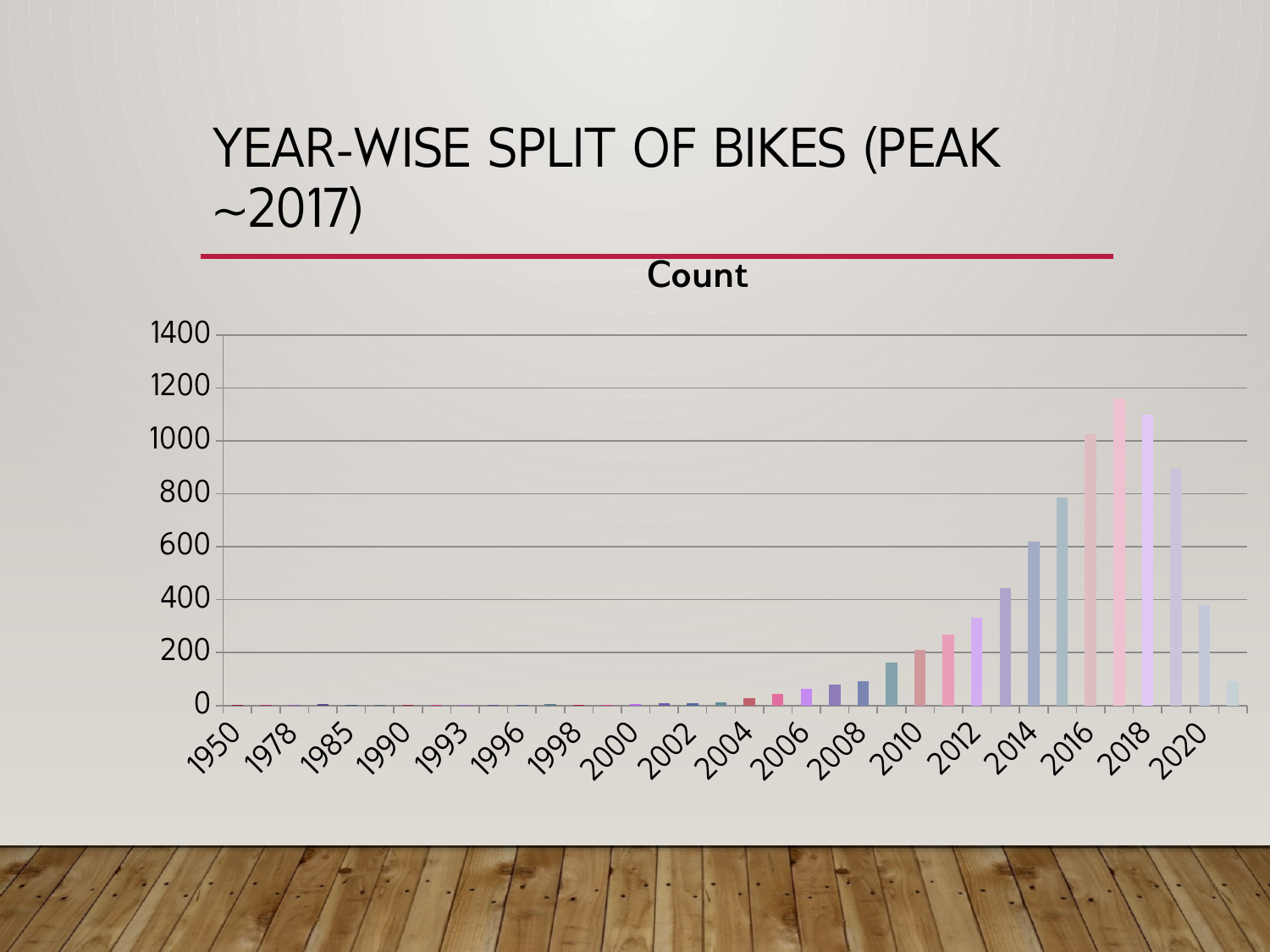

# Year-wise split of bikes (peak ~2017)

### Chart:

| Category | Count |
|---|---|
| 1950 | 2.0 |
| 1970 | 1.0 |
| 1978 | 1.0 |
| 1982 | 7.0 |
| 1985 | 1.0 |
| 1986 | 3.0 |
| 1990 | 4.0 |
| 1991 | 4.0 |
| 1993 | 2.0 |
| 1994 | 2.0 |
| 1996 | 4.0 |
| 1997 | 5.0 |
| 1998 | 4.0 |
| 1999 | 3.0 |
| 2000 | 7.0 |
| 2001 | 10.0 |
| 2002 | 8.0 |
| 2003 | 12.0 |
| 2004 | 27.0 |
| 2005 | 44.0 |
| 2006 | 62.0 |
| 2007 | 80.0 |
| 2008 | 92.0 |
| 2009 | 161.0 |
| 2010 | 210.0 |
| 2011 | 268.0 |
| 2012 | 332.0 |
| 2013 | 443.0 |
| 2014 | 620.0 |
| 2015 | 785.0 |
| 2016 | 1026.0 |
| 2017 | 1160.0 |
| 2018 | 1101.0 |
| 2019 | 895.0 |
| 2020 | 380.0 |
| 2021 | 91.0 |